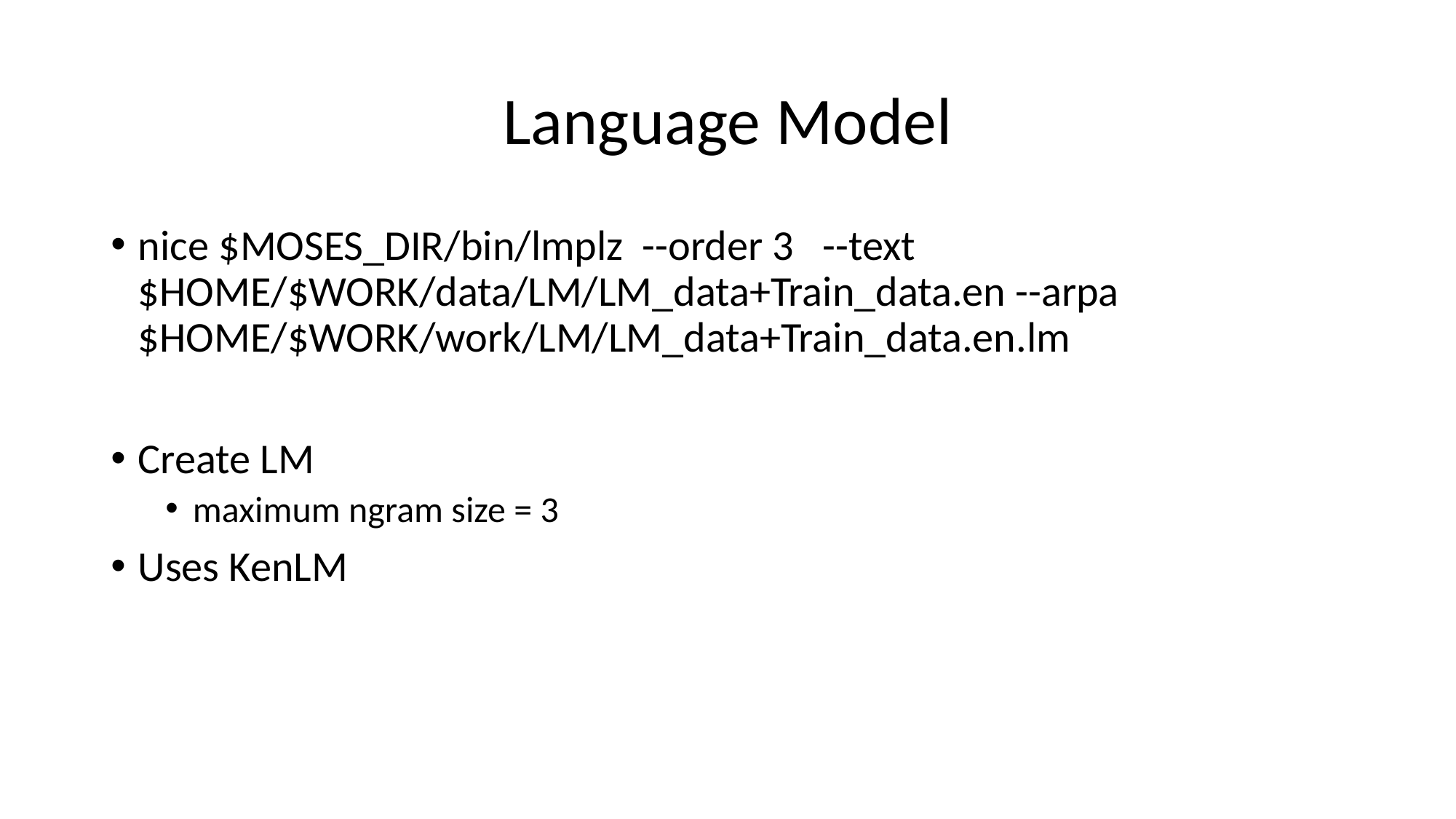

# Language Model
nice $MOSES_DIR/bin/lmplz  --order 3   --text $HOME/$WORK/data/LM/LM_data+Train_data.en --arpa $HOME/$WORK/work/LM/LM_data+Train_data.en.lm

Create LM
maximum ngram size = 3
Uses KenLM